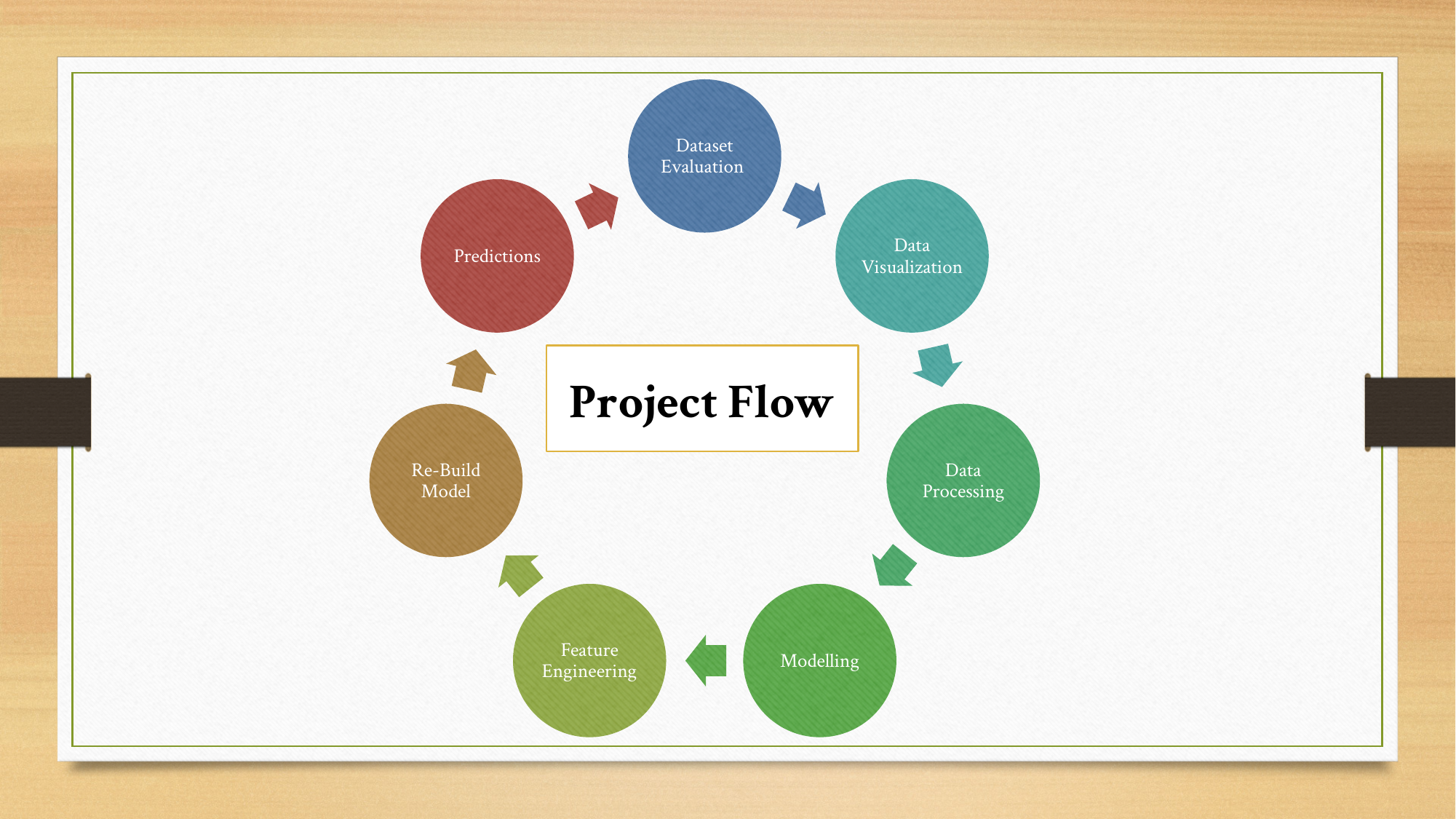

Dataset Evaluation

Data Visualization

Data Processing

Modelling

Feature Engineering

Re-Build Model

Predictions

Project Flow